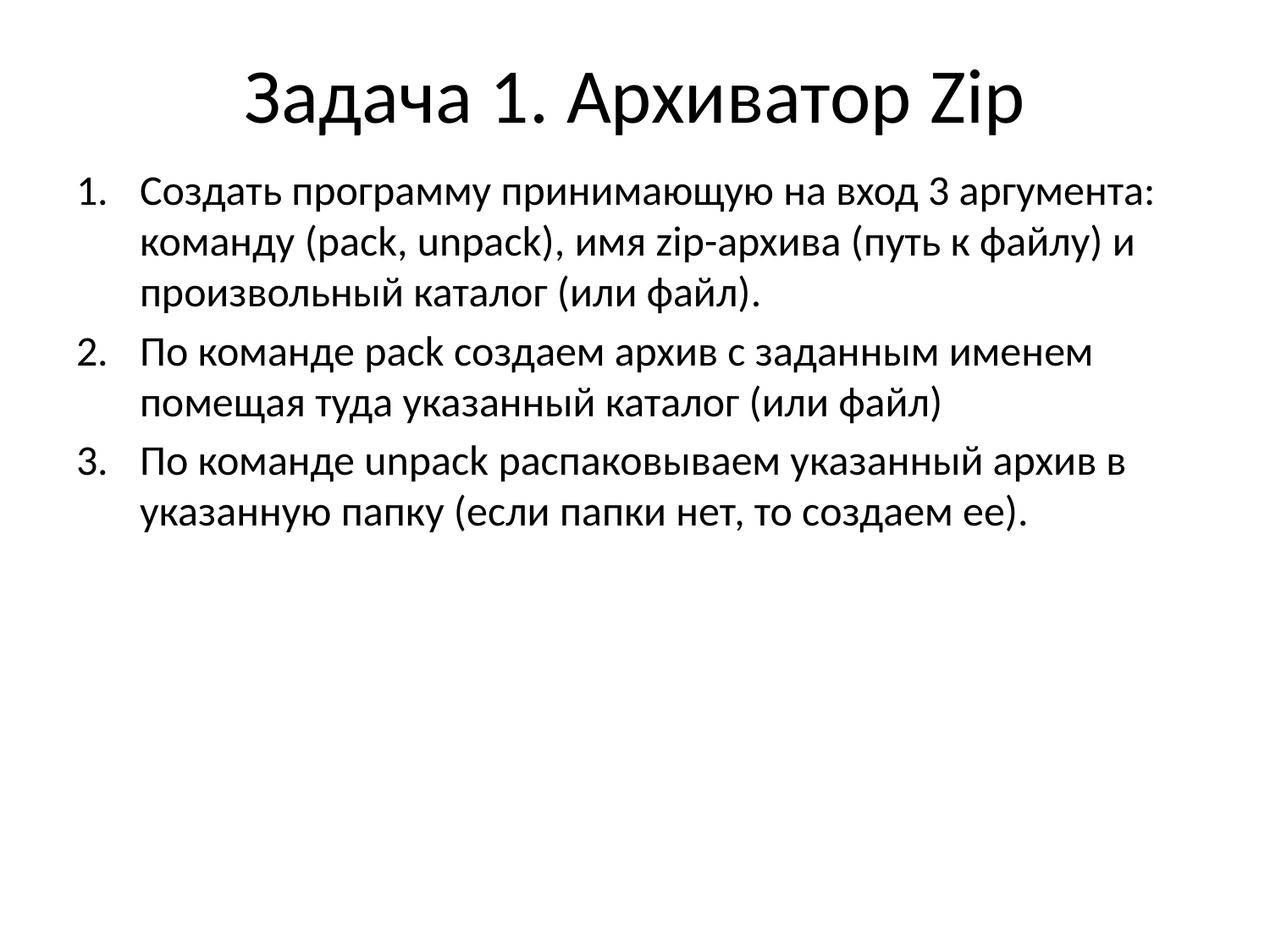

# Задача 1. Архиватор Zip
Создать программу принимающую на вход 3 аргумента: команду (pack, unpack), имя zip-архива (путь к файлу) и произвольный каталог (или файл).
По команде pack создаем архив с заданным именем помещая туда указанный каталог (или файл)
По команде unpack распаковываем указанный архив в указанную папку (если папки нет, то создаем ее).